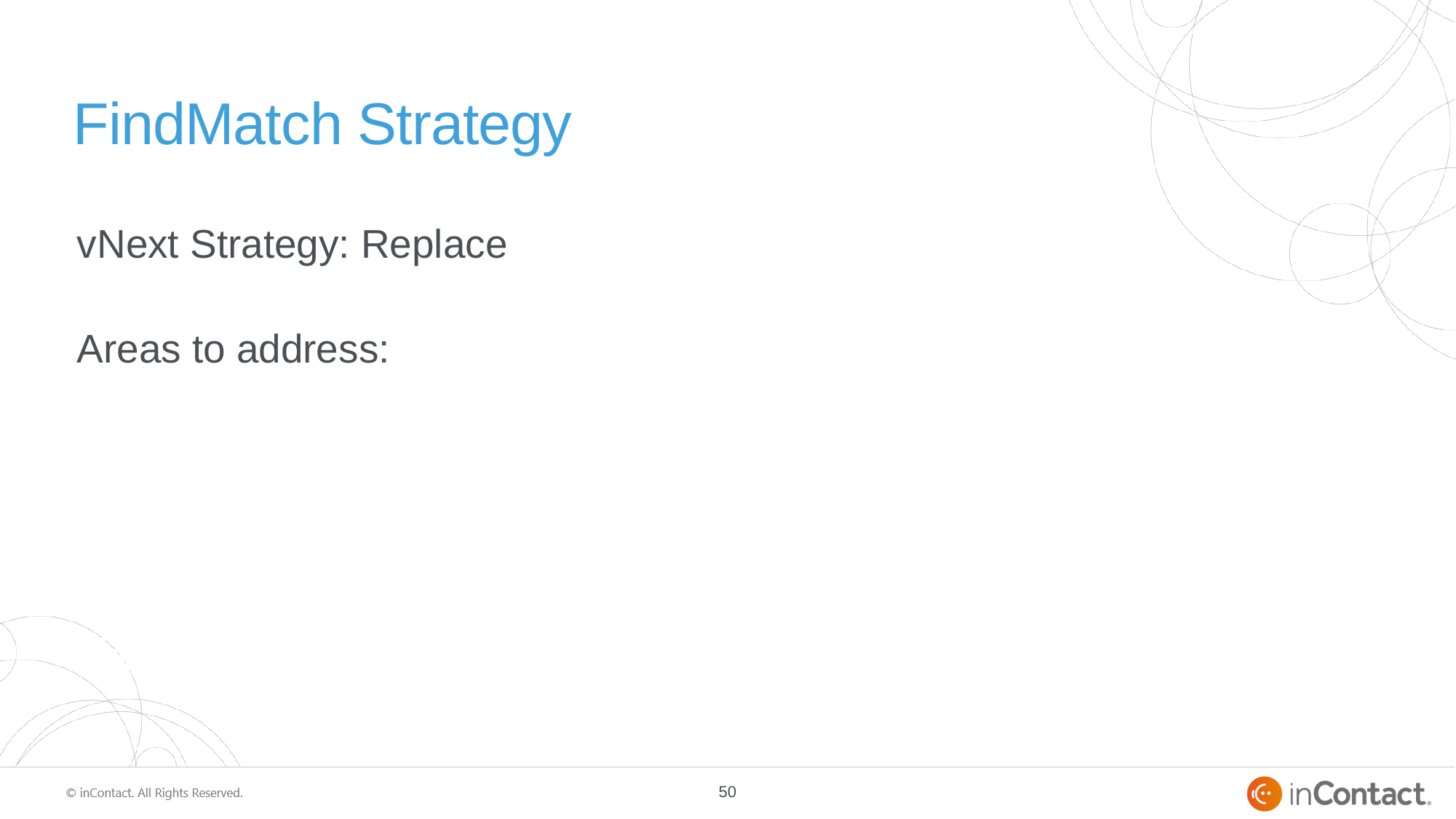

# FindMatch Strategy
vNext Strategy: Replace
Areas to address:

50